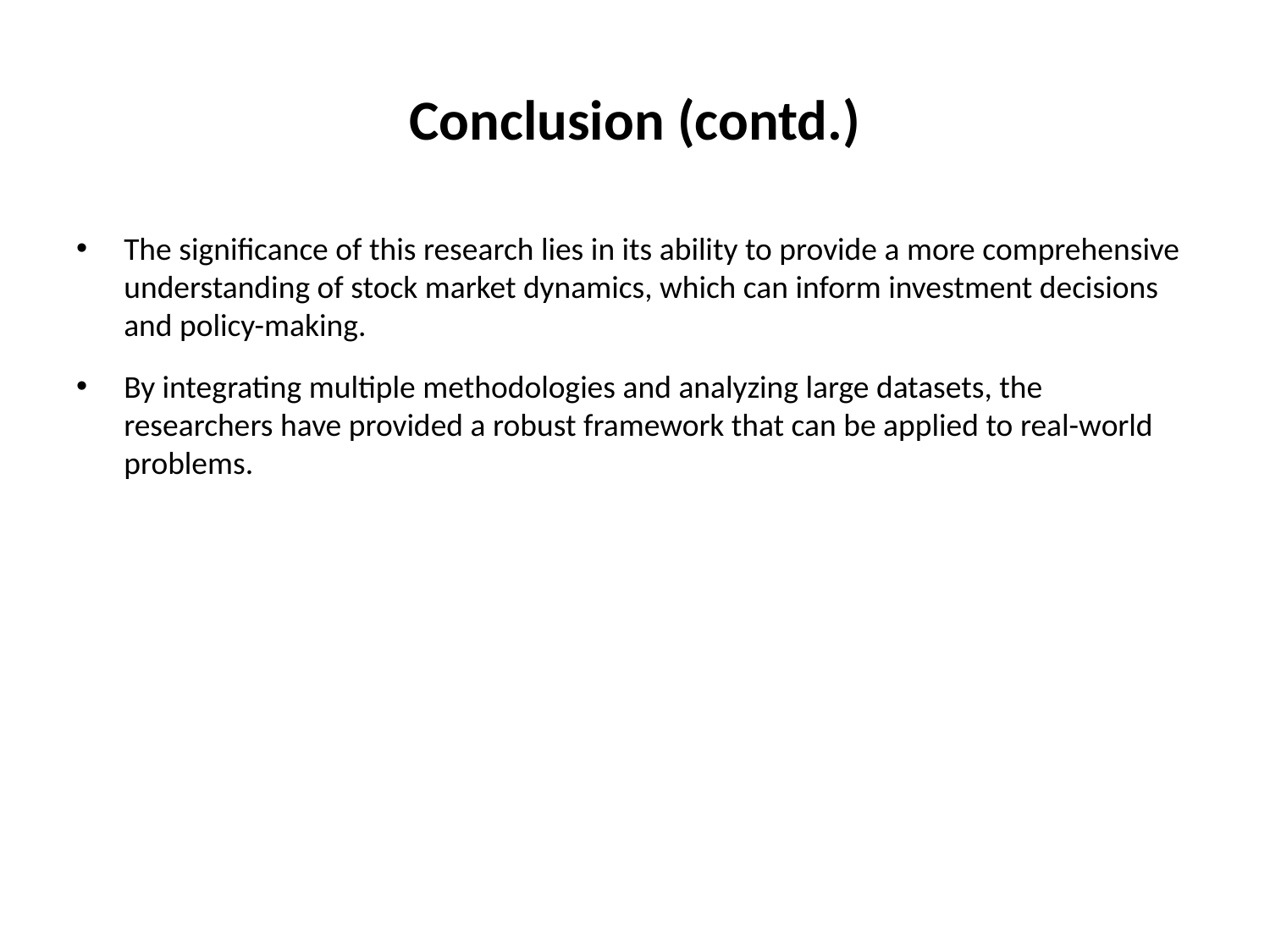

# Conclusion (contd.)
The significance of this research lies in its ability to provide a more comprehensive understanding of stock market dynamics, which can inform investment decisions and policy-making.
By integrating multiple methodologies and analyzing large datasets, the researchers have provided a robust framework that can be applied to real-world problems.